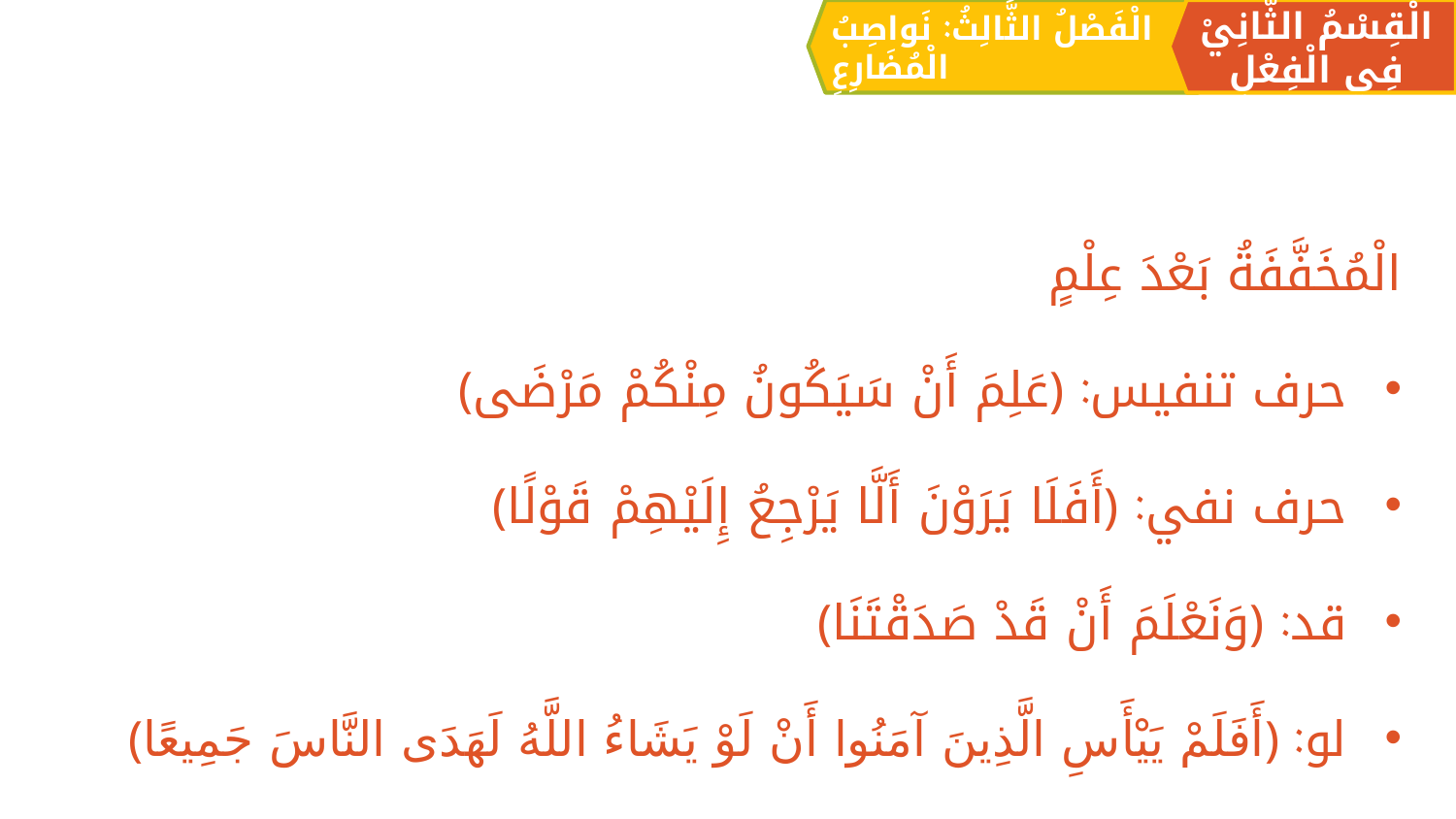

الْقِسْمُ الثَّانِيْ فِي الْفِعْلِ
الْفَصْلُ الثَّالِثُ: نَواصِبُ الْمُضَارِعِ
الْمُخَفَّفَةُ بَعْدَ عِلْمٍ
حرف تنفيس: ﴿عَلِمَ أَنْ سَيَكُونُ مِنْكُمْ مَرْضَى﴾
حرف نفي: ﴿أَفَلَا يَرَوْنَ أَلَّا يَرْجِعُ إِلَيْهِمْ قَوْلًا﴾
قد: ﴿وَنَعْلَمَ أَنْ قَدْ صَدَقْتَنَا﴾
لو: ﴿أَفَلَمْ يَيْأَسِ الَّذِينَ آمَنُوا أَنْ لَوْ يَشَاءُ اللَّهُ لَهَدَى النَّاسَ جَمِيعًا﴾